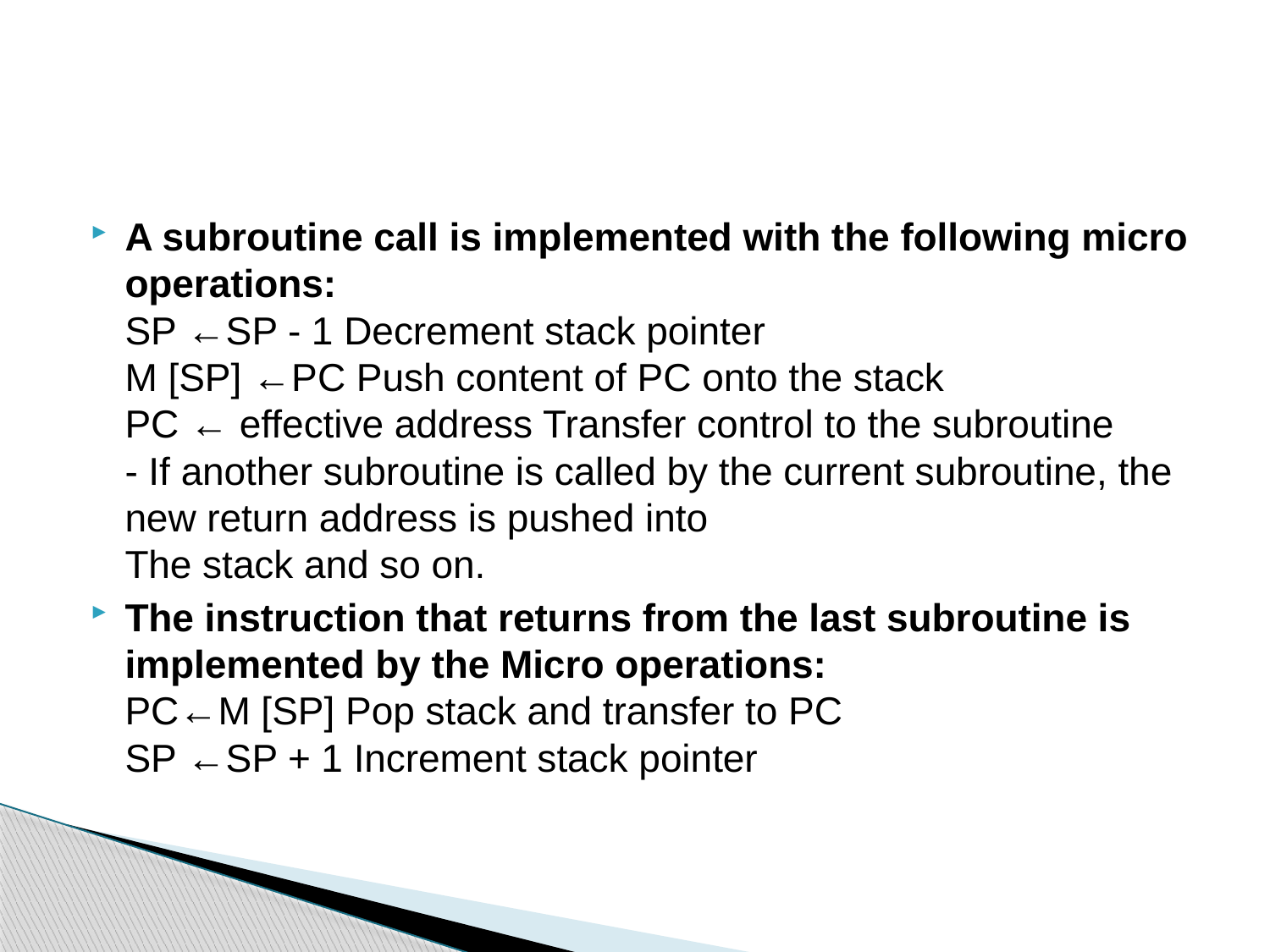

#
A subroutine call is implemented with the following micro operations:
SP ←SP - 1 Decrement stack pointer
M [SP] ←PC Push content of PC onto the stack
PC ← effective address Transfer control to the subroutine
- If another subroutine is called by the current subroutine, the new return address is pushed into
The stack and so on.
The instruction that returns from the last subroutine is implemented by the Micro operations:
PC←M [SP] Pop stack and transfer to PC
SP ←SP + 1 Increment stack pointer